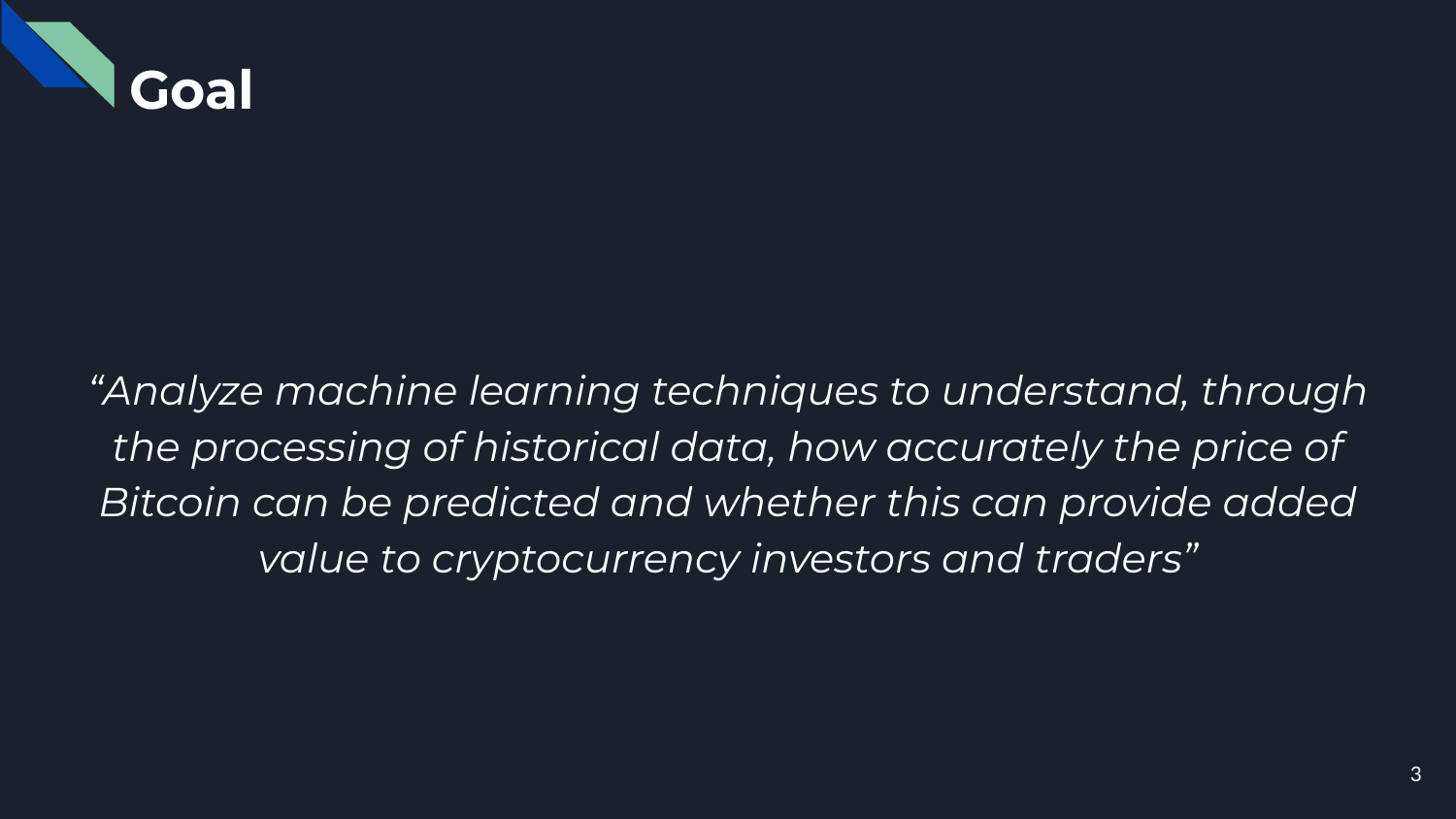

Goal

“Analyze machine learning techniques to understand, through the processing of historical data, how accurately the price of Bitcoin can be predicted and whether this can provide added value to cryptocurrency investors and traders”
3